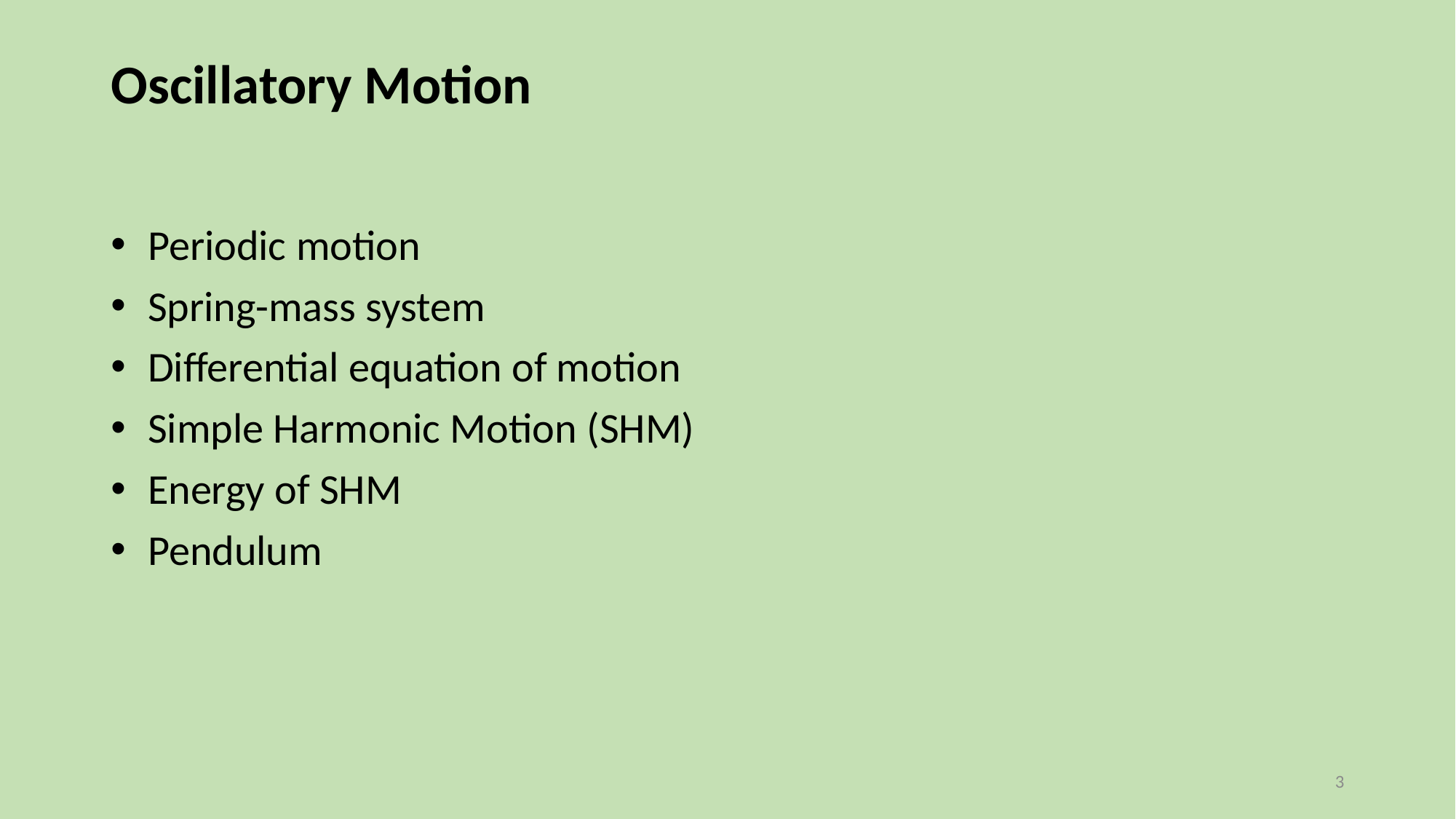

# Oscillatory Motion
 Periodic motion
 Spring-mass system
 Differential equation of motion
 Simple Harmonic Motion (SHM)
 Energy of SHM
 Pendulum

3